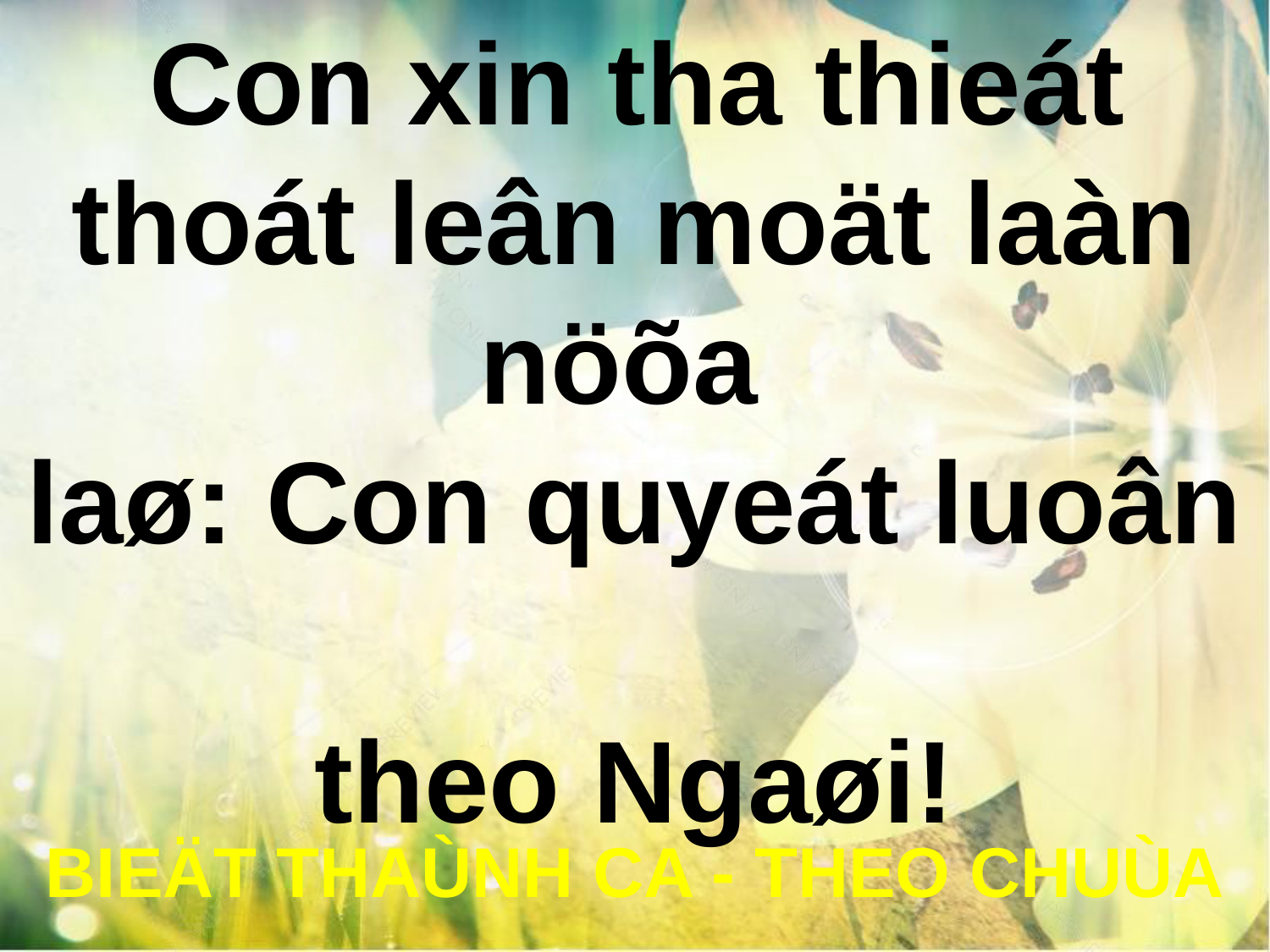

Con xin tha thieát
thoát leân moät laàn nöõa
laø: Con quyeát luoân
theo Ngaøi!
BIEÄT THAÙNH CA - THEO CHUÙA